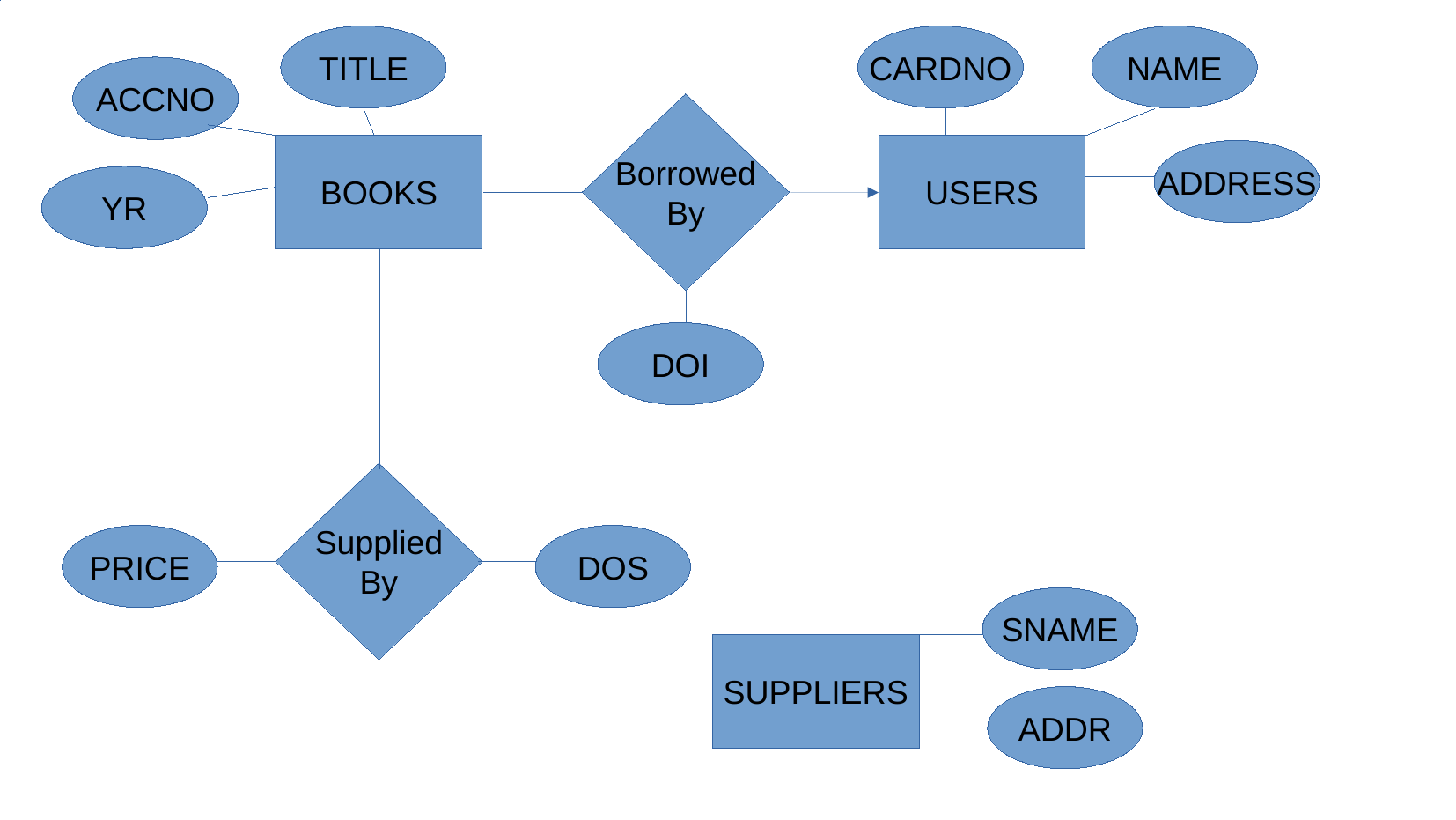

TITLE
CARDNO
NAME
ACCNO
Borrowed
By

BOOKS
USERS
ADDRESS
YR

DOI
Supplied
By
PRICE
DOS

SNAME
SUPPLIERS

ADDR